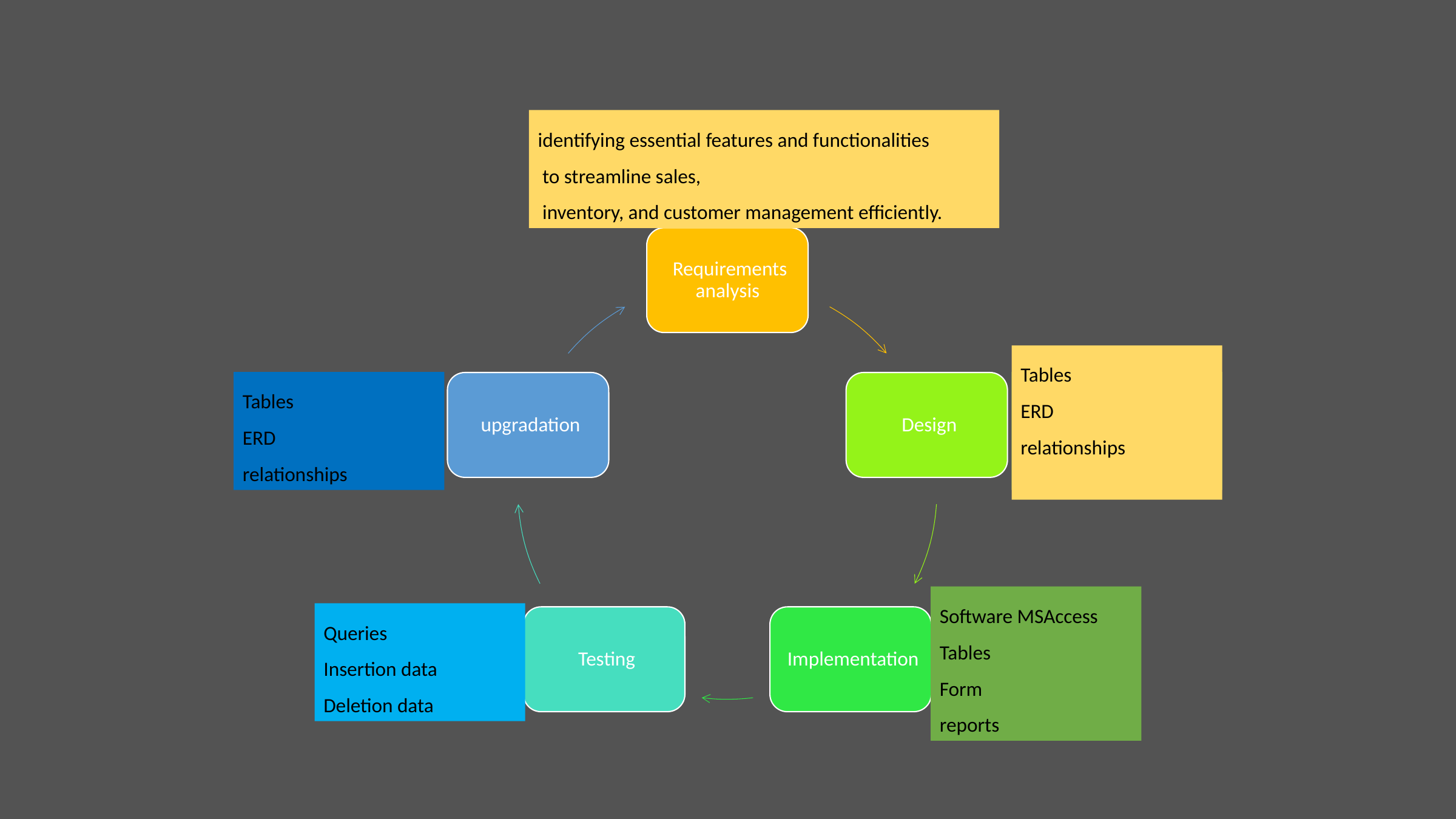

#
identifying essential features and functionalities
 to streamline sales,
 inventory, and customer management efficiently.
Requirements analysis
Design
Implementation
Testing
upgradation
Tables
ERD
relationships

Tables
ERD
relationships
Tables
ERD
relationships
Software MSAccess
Tables
Form
reports
Queries
Insertion data
Deletion data